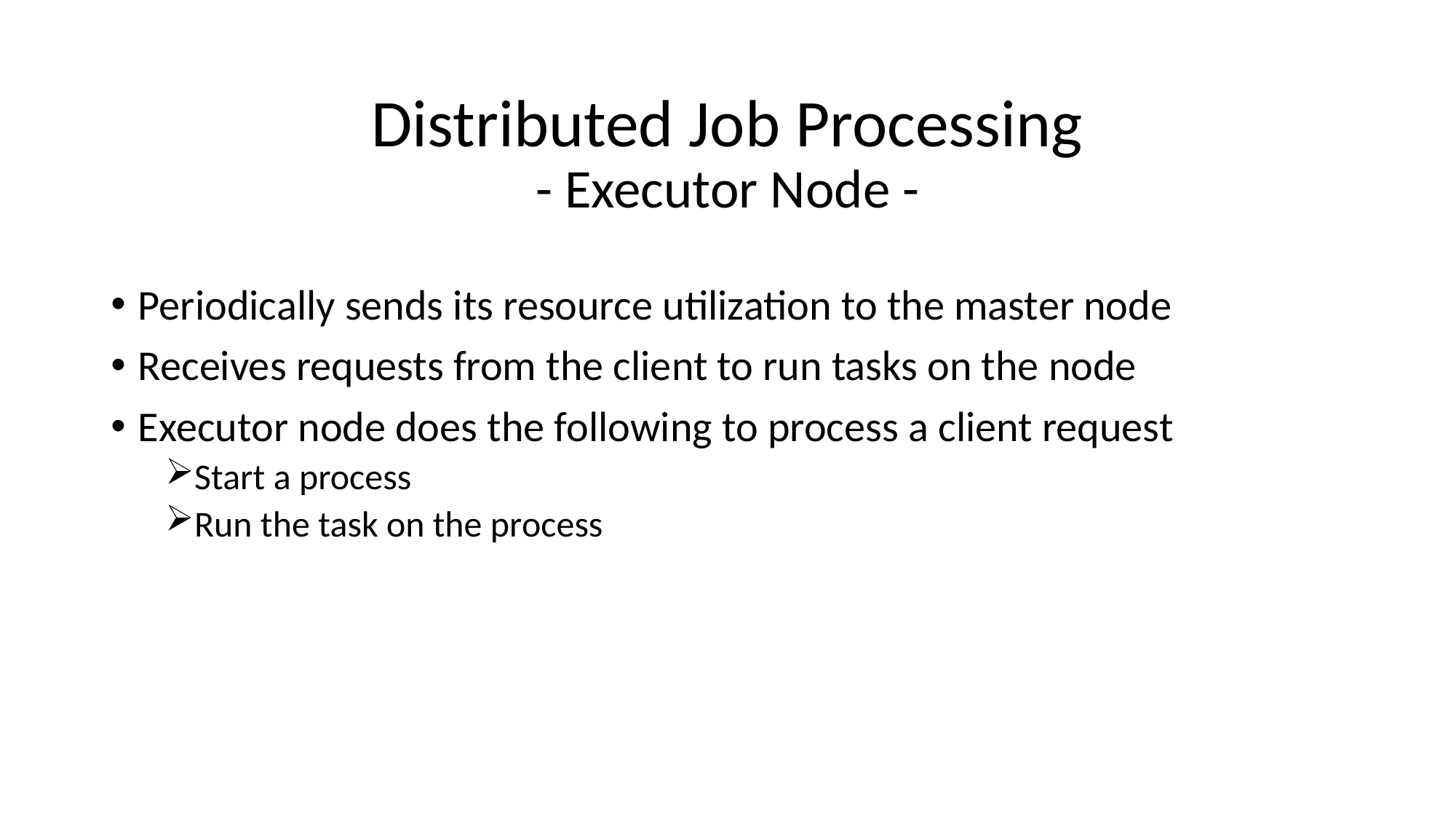

# Distributed Job Processing - Executor Node -
Periodically sends its resource utilization to the master node
Receives requests from the client to run tasks on the node
Executor node does the following to process a client request
Start a process
Run the task on the process